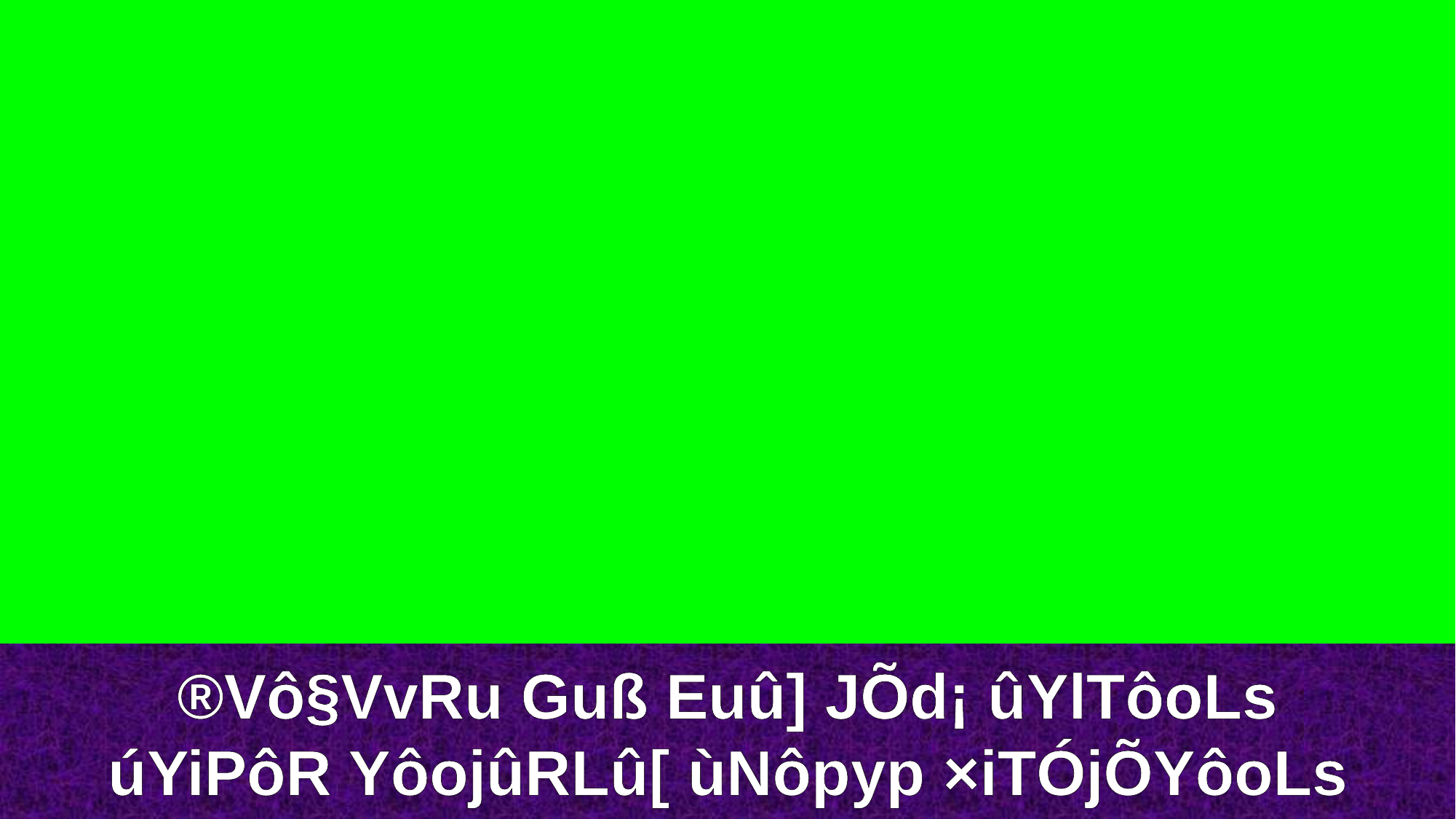

®Vô§VvRu Guß Euû] JÕd¡ ûYlTôoLs
úYiPôR YôojûRLû[ ùNôpyp ×iTÓjÕYôoLs